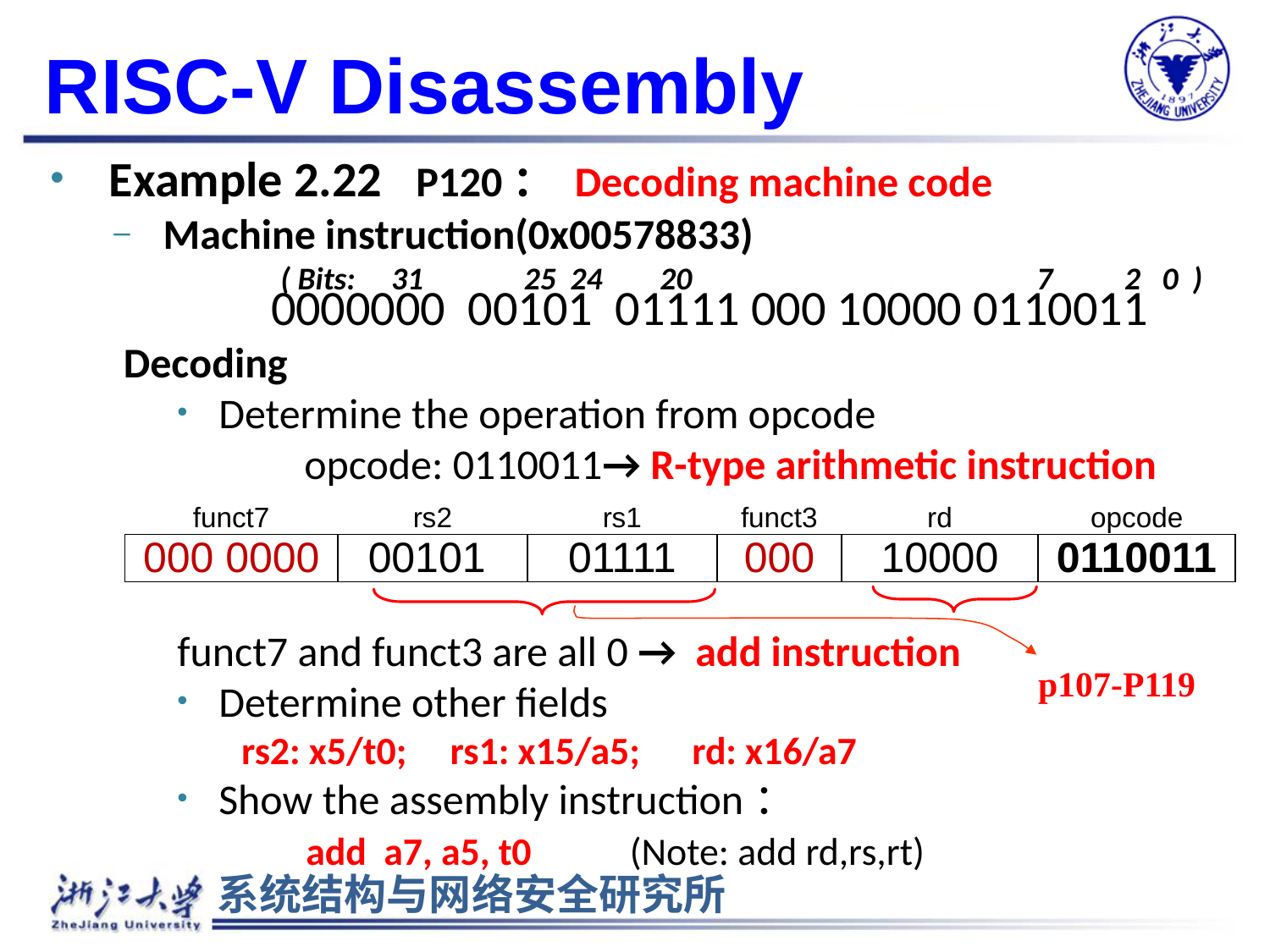

# RISC-V Disassembly
 Example 2.22   P120： Decoding machine code
 Machine instruction(0x00578833)
		( Bits:     31              25  24        20                                                7          2   0  )
              0000000  00101  01111 000 10000 0110011
 Decoding
 Determine the operation from opcode
	opcode: 0110011→ R-type arithmetic instruction

funct7 and funct3 are all 0 →  add instruction
 Determine other fields
	    rs2: x5/t0;     rs1: x15/a5;      rd: x16/a7
 Show the assembly instruction：
	      add  a7, a5, t0 	(Note: add rd,rs,rt)

| funct7 | rs2 | rs1 | funct3 | rd | opcode |
| --- | --- | --- | --- | --- | --- |
| 000 0000 | 00101 | 01111 | 000 | 10000 | 0110011 |

p107-P119